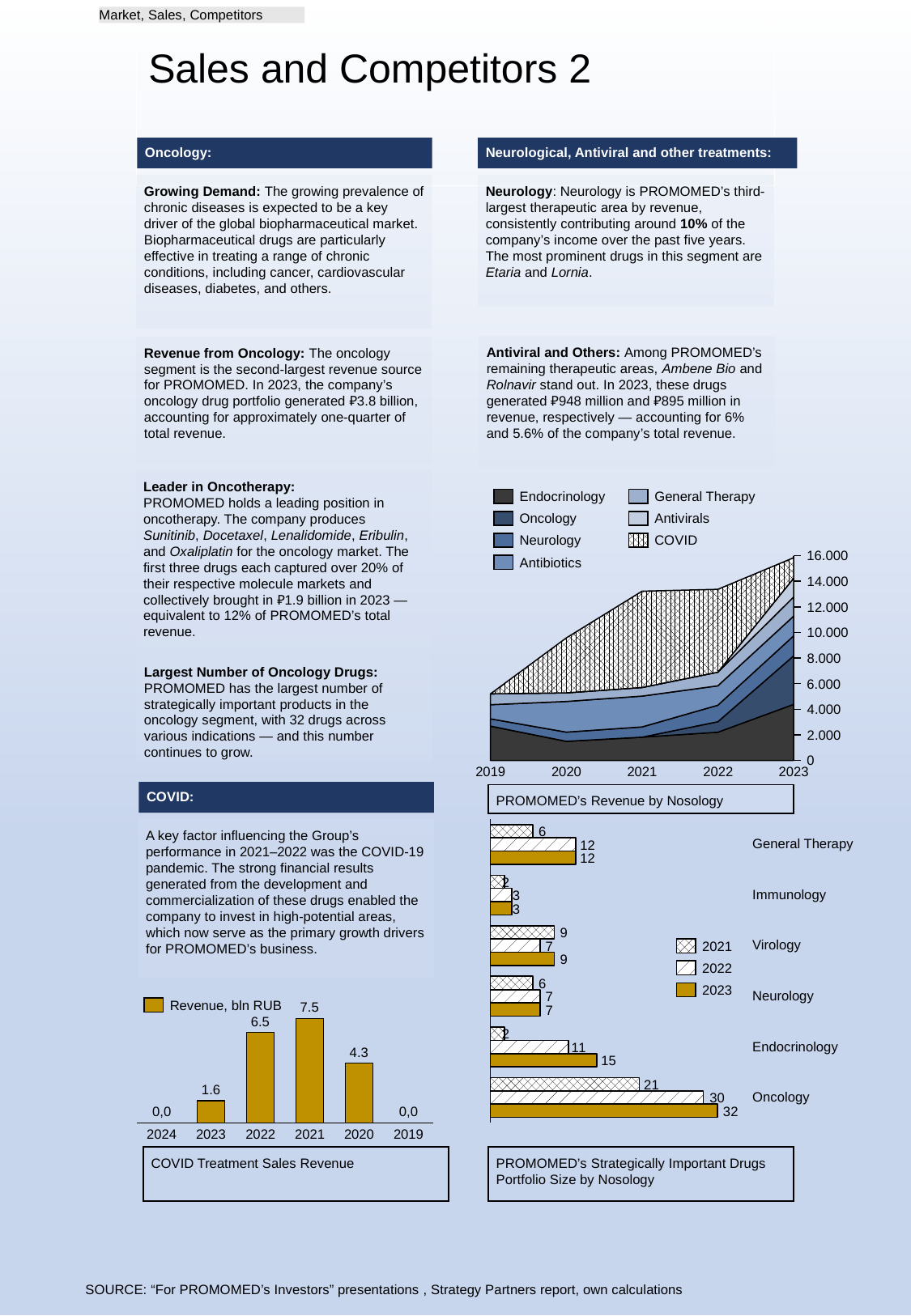

Market, Sales, Competitors
# Sales and Competitors 2
Oncology:
Neurological, Antiviral and other treatments:
Growing Demand: The growing prevalence of chronic diseases is expected to be a key driver of the global biopharmaceutical market. Biopharmaceutical drugs are particularly effective in treating a range of chronic conditions, including cancer, cardiovascular diseases, diabetes, and others.
Neurology: Neurology is PROMOMED’s third-largest therapeutic area by revenue, consistently contributing around 10% of the company’s income over the past five years. The most prominent drugs in this segment are Etaria and Lornia.
Antiviral and Others: Among PROMOMED’s remaining therapeutic areas, Ambene Bio and Rolnavir stand out. In 2023, these drugs generated ₽948 million and ₽895 million in revenue, respectively — accounting for 6% and 5.6% of the company’s total revenue.
Revenue from Oncology: The oncology segment is the second-largest revenue source for PROMOMED. In 2023, the company’s oncology drug portfolio generated ₽3.8 billion, accounting for approximately one-quarter of total revenue.
Leader in Oncotherapy:
PROMOMED holds a leading position in oncotherapy. The company produces Sunitinib, Docetaxel, Lenalidomide, Eribulin, and Oxaliplatin for the oncology market. The first three drugs each captured over 20% of their respective molecule markets and collectively brought in ₽1.9 billion in 2023 — equivalent to 12% of PROMOMED’s total revenue.

Endocrinology
General Therapy

Oncology
Antivirals

Neurology
COVID

### Chart

| Category |  |  |  |  |  |  |  |
|---|---|---|---|---|---|---|---|
16.000

Antibiotics
14.000
12.000
10.000
8.000
Largest Number of Oncology Drugs:
PROMOMED has the largest number of strategically important products in the oncology segment, with 32 drugs across various indications — and this number continues to grow.
6.000
4.000
2.000
0
2019
2020
2021
2022
2023
COVID:
PROMOMED’s Revenue by Nosology

### Chart

| Category |  |  |  |
|---|---|---|---|
A key factor influencing the Group’s performance in 2021–2022 was the COVID-19 pandemic. The strong financial results generated from the development and commercialization of these drugs enabled the company to invest in high-potential areas, which now serve as the primary growth drivers for PROMOMED’s business.
General Therapy
Immunology
Virology

2021

2022

### Chart

| Category |  |
|---|---|
2023
Neurology

Revenue, bln RUB
Endocrinology
Oncology
0,0
0,0
2024
2023
2022
2021
2020
2019
COVID Treatment Sales Revenue
PROMOMED’s Strategically Important Drugs Portfolio Size by Nosology
SOURCE: “For PROMOMED’s Investors” presentations , Strategy Partners report, own calculations